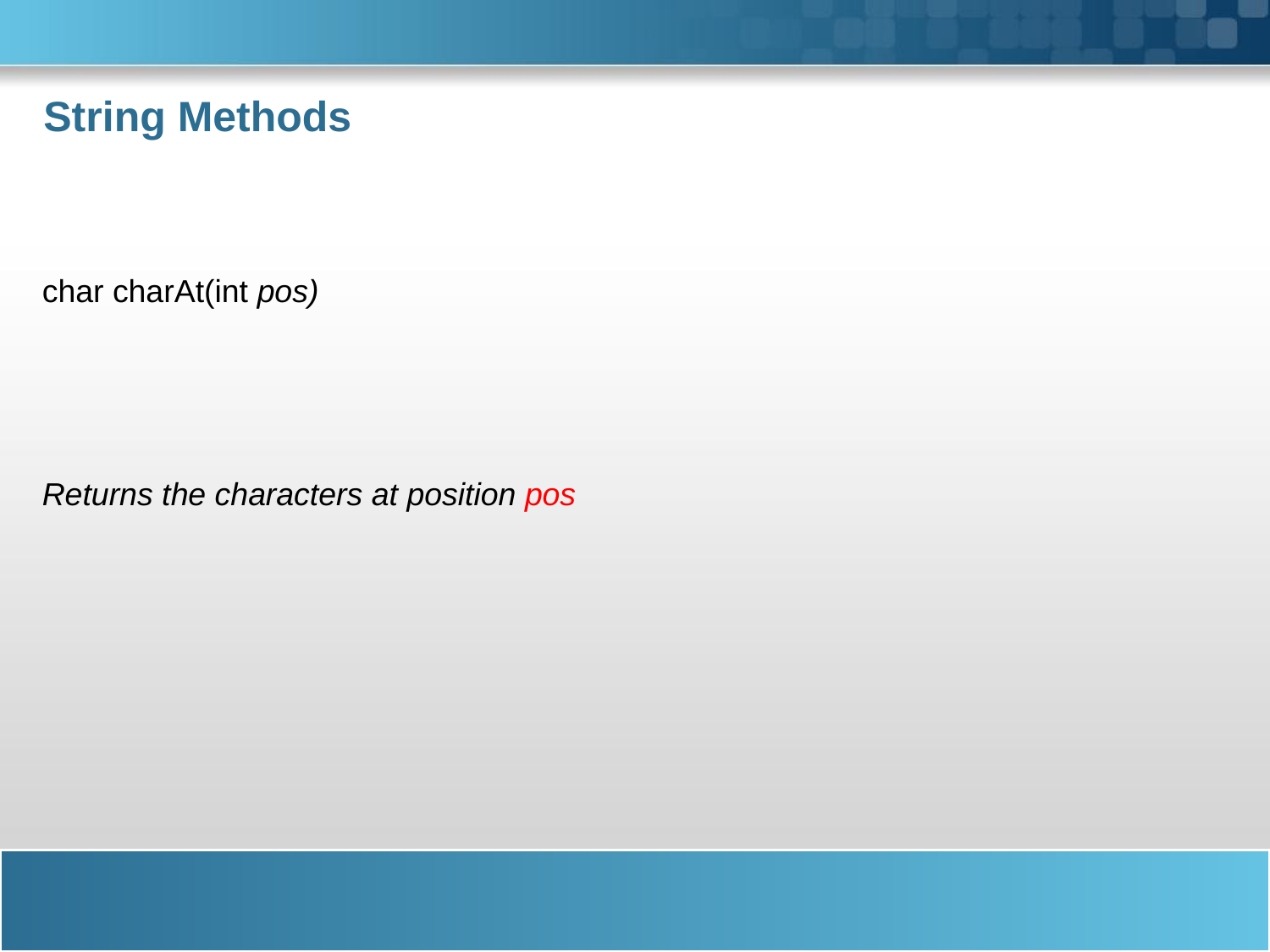

# String Methods
char charAt(int pos)

Returns the characters at position pos